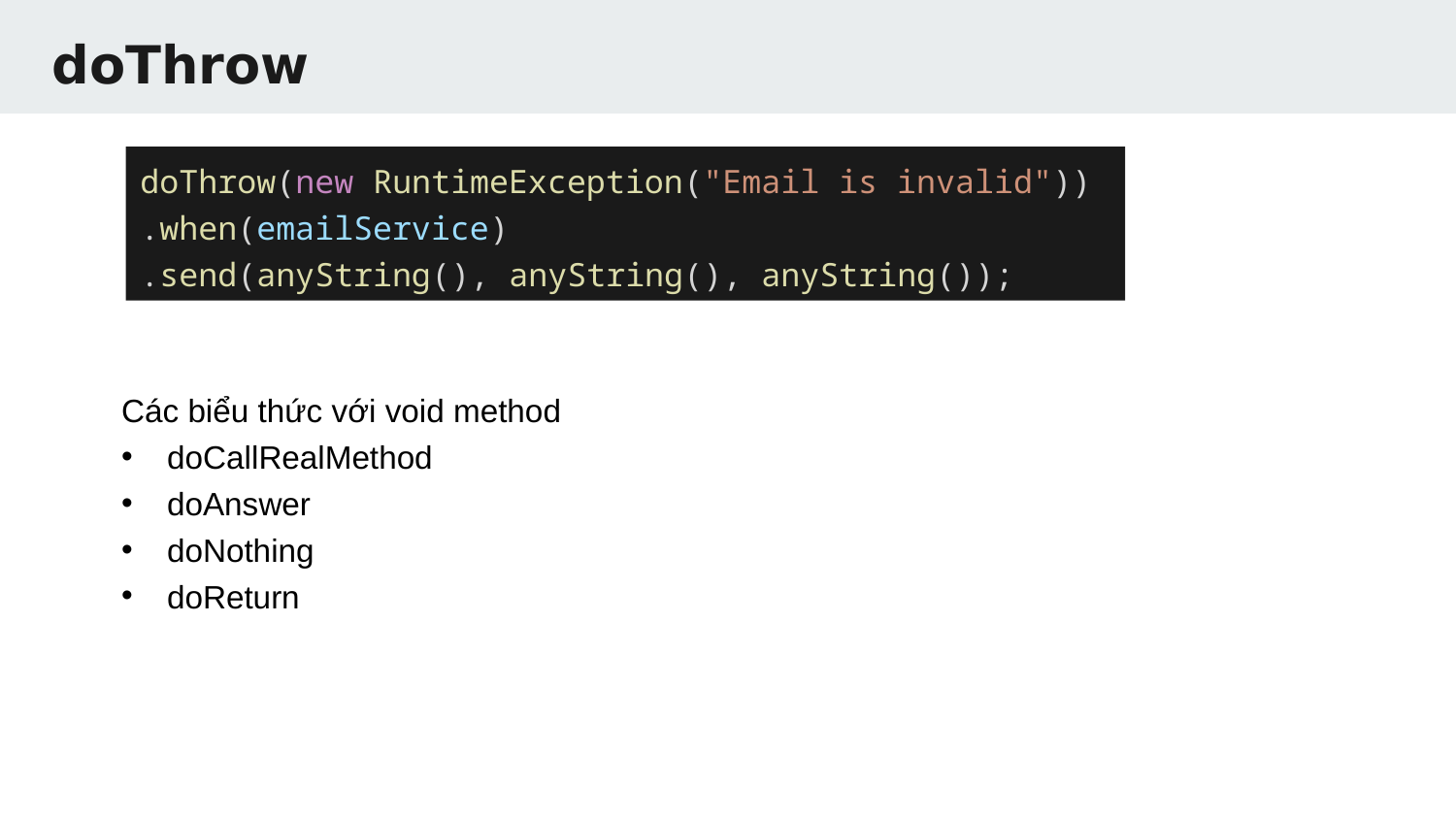

# doThrow
doThrow(new RuntimeException("Email is invalid"))
.when(emailService)
.send(anyString(), anyString(), anyString());
Các biểu thức với void method
doCallRealMethod
doAnswer
doNothing
doReturn